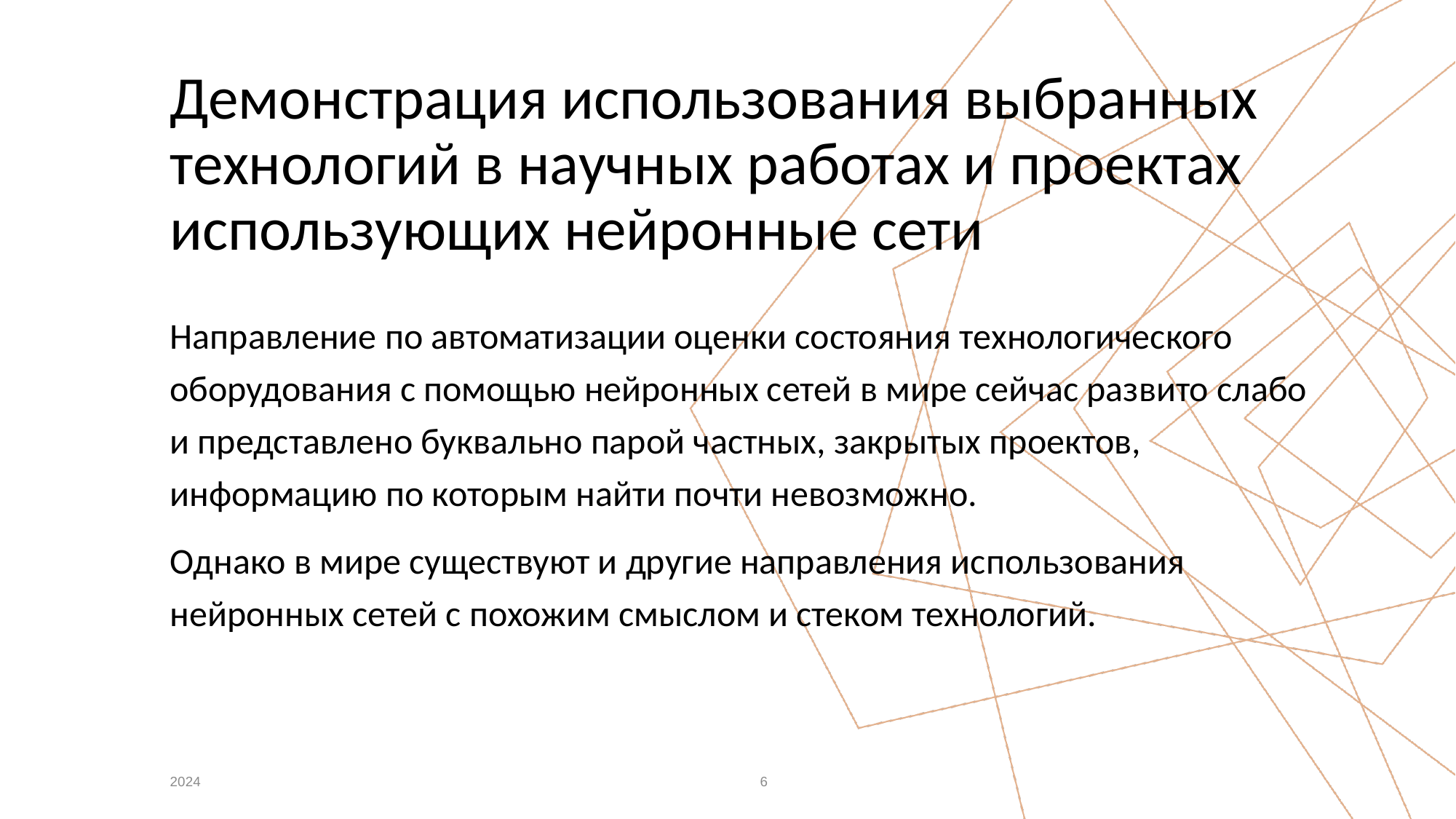

# Демонстрация использования выбранных технологий в научных работах и проектах использующих нейронные сети
Направление по автоматизации оценки состояния технологического оборудования с помощью нейронных сетей в мире сейчас развито слабо и представлено буквально парой частных, закрытых проектов, информацию по которым найти почти невозможно.
Однако в мире существуют и другие направления использования нейронных сетей с похожим смыслом и стеком технологий.
2024
6